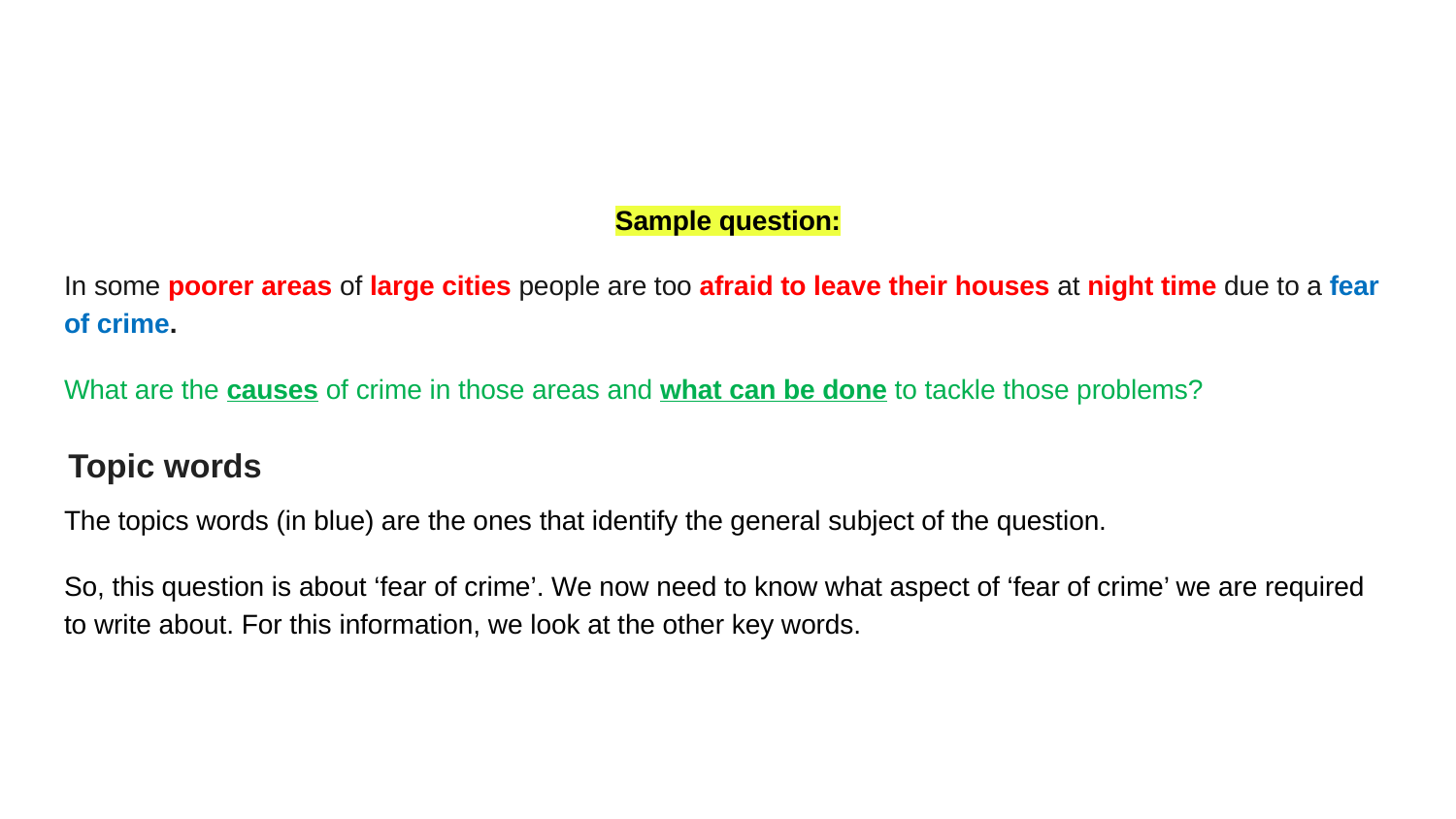

Sample question:
In some poorer areas of large cities people are too afraid to leave their houses at night time due to a fear of crime.
What are the causes of crime in those areas and what can be done to tackle those problems?
Topic words
The topics words (in blue) are the ones that identify the general subject of the question.
So, this question is about ‘fear of crime’. We now need to know what aspect of ‘fear of crime’ we are required to write about. For this information, we look at the other key words.